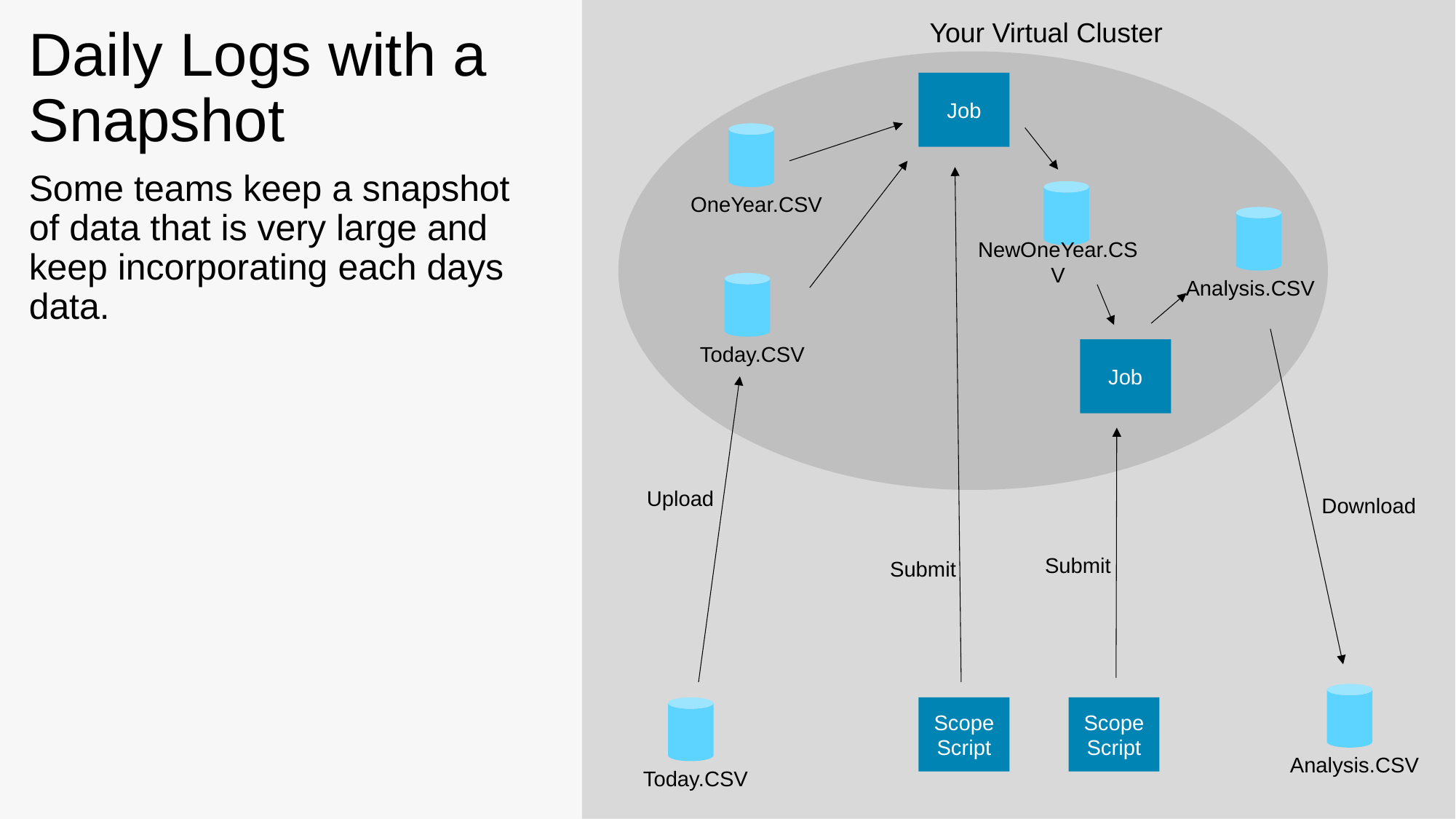

Your Virtual Cluster
Daily Logs with a Snapshot
Some teams keep a snapshot of data that is very large and keep incorporating each days data.

Job
Submit
Scope Script

OneYear.CSV

NewOneYear.CSV

Analysis.CSV
Job
Submit
Scope Script

Today.CSV
Upload

Today.CSV
Download

Analysis.CSV